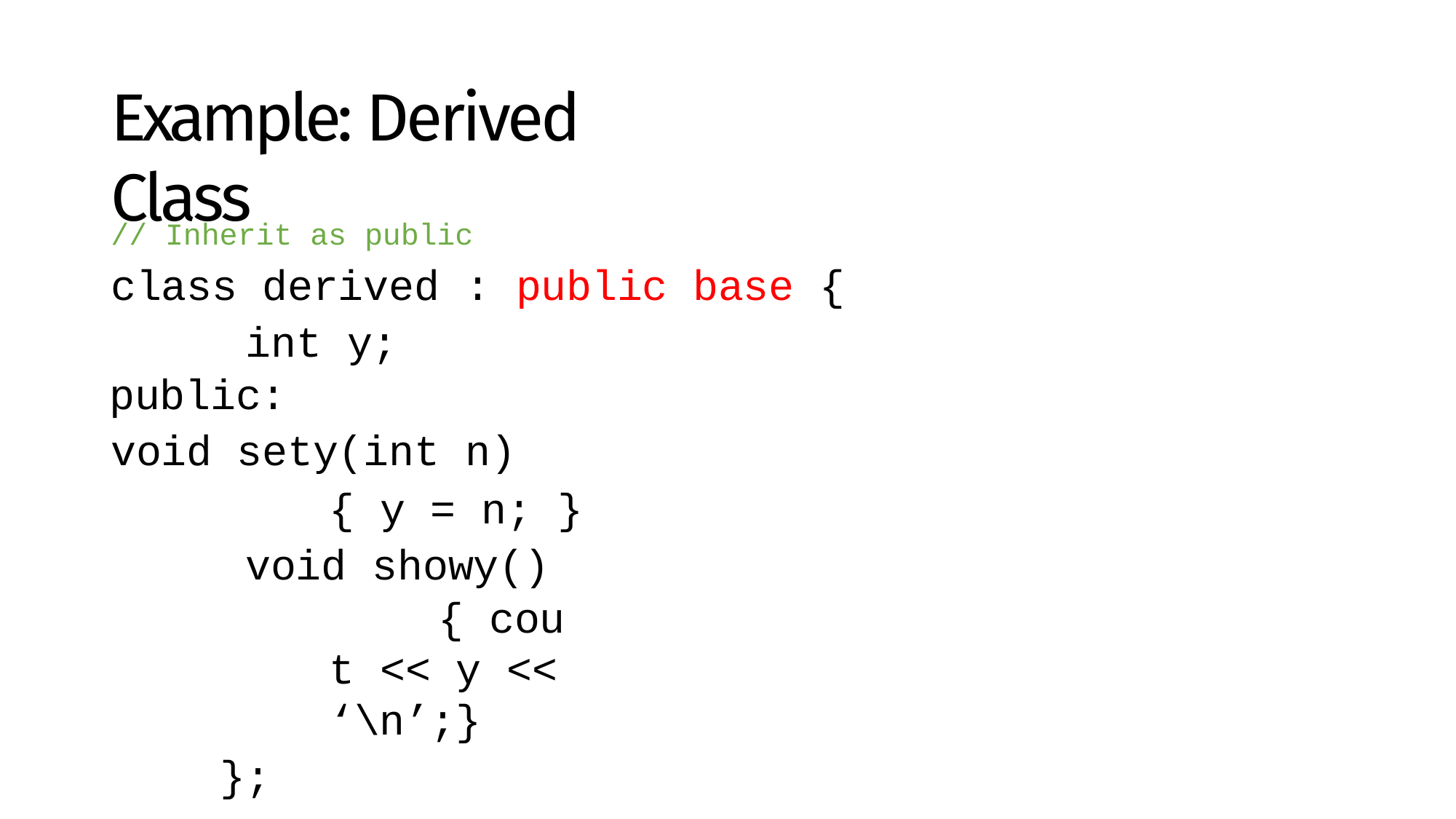

# Example: Derived Class
// Inherit as public
class derived : public base {  int y;
public:
void sety(int n)
{ y = n; }  void showy()
{ cout << y << ‘\n’;}
};